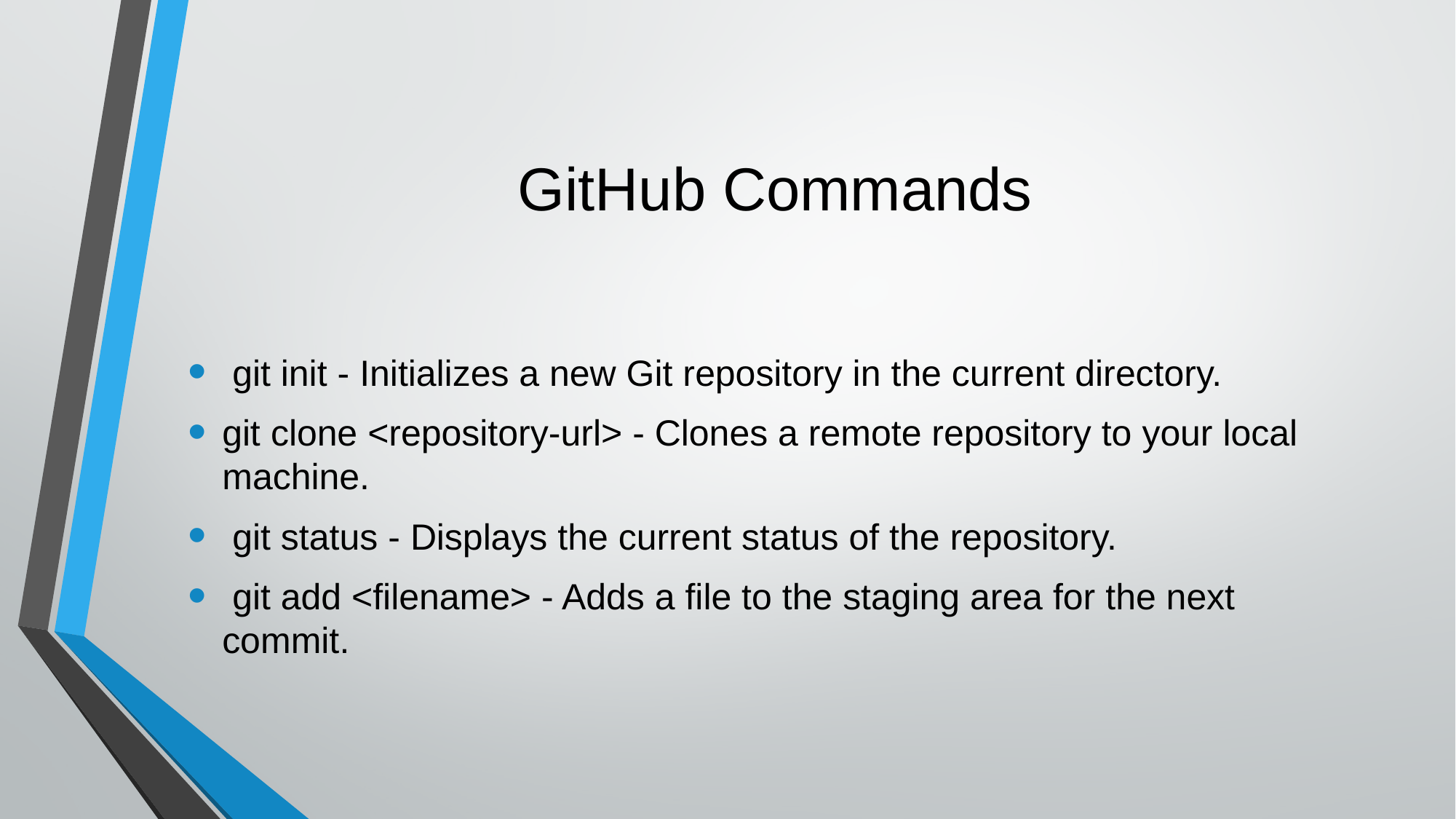

# GitHub Commands
 git init - Initializes a new Git repository in the current directory.
git clone <repository-url> - Clones a remote repository to your local machine.
 git status - Displays the current status of the repository.
 git add <filename> - Adds a file to the staging area for the next commit.